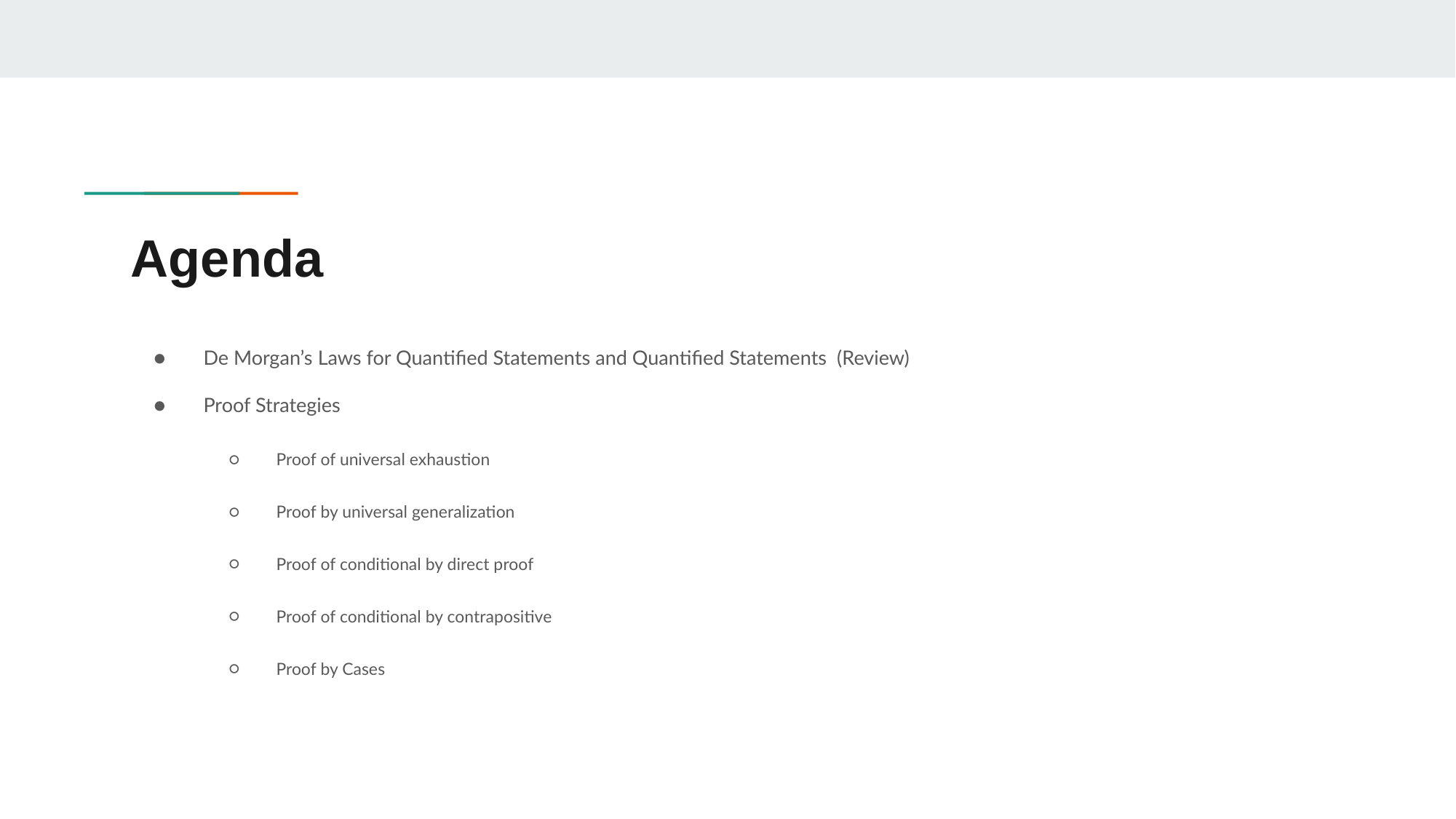

# Agenda
De Morgan’s Laws for Quantified Statements and Quantified Statements  (Review)

Proof Strategies
Proof of universal exhaustion
Proof by universal generalization
Proof of conditional by direct proof
Proof of conditional by contrapositive
Proof by Cases